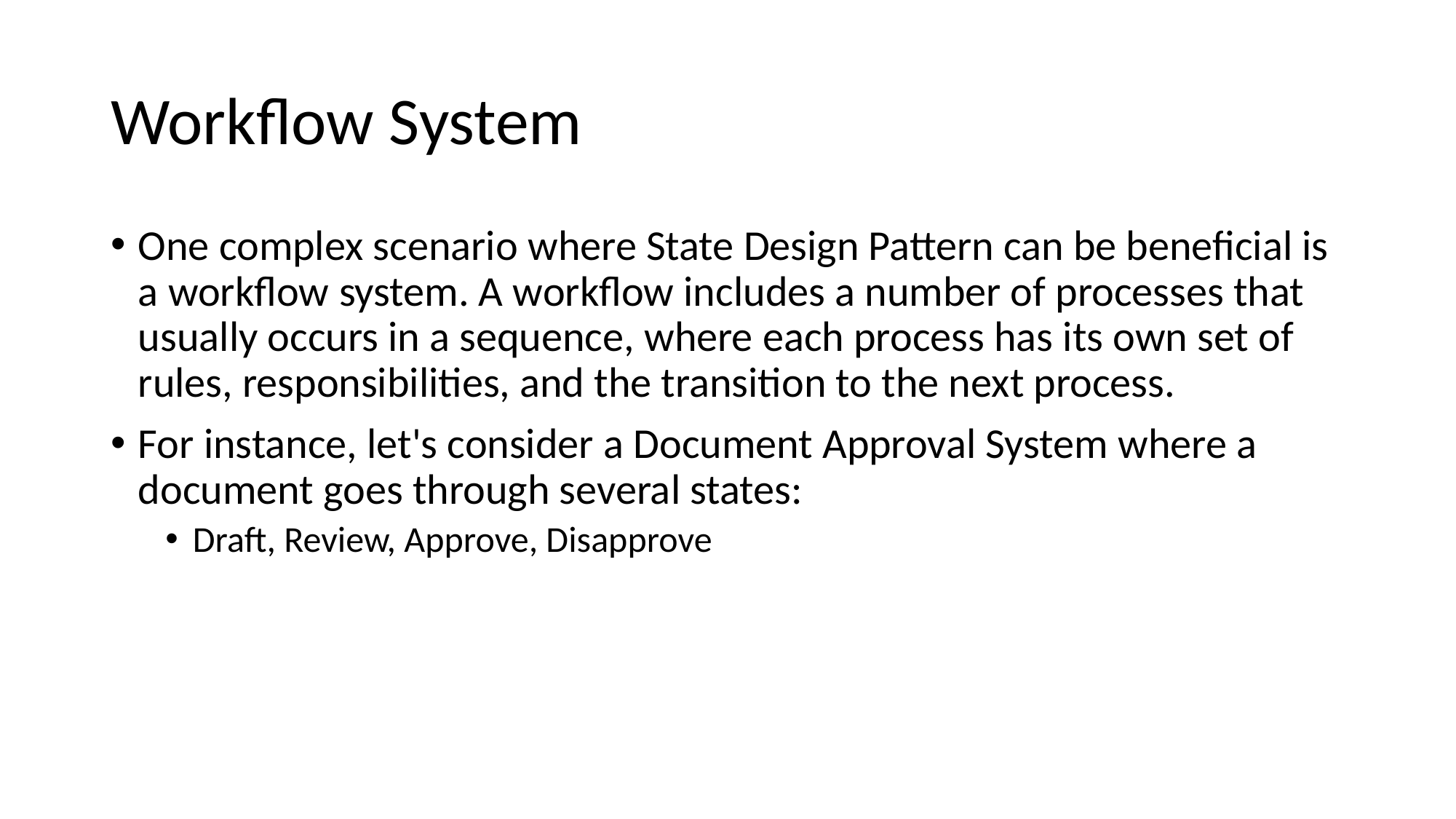

# Workflow System
One complex scenario where State Design Pattern can be beneficial is a workflow system. A workflow includes a number of processes that usually occurs in a sequence, where each process has its own set of rules, responsibilities, and the transition to the next process.
For instance, let's consider a Document Approval System where a document goes through several states:
Draft, Review, Approve, Disapprove